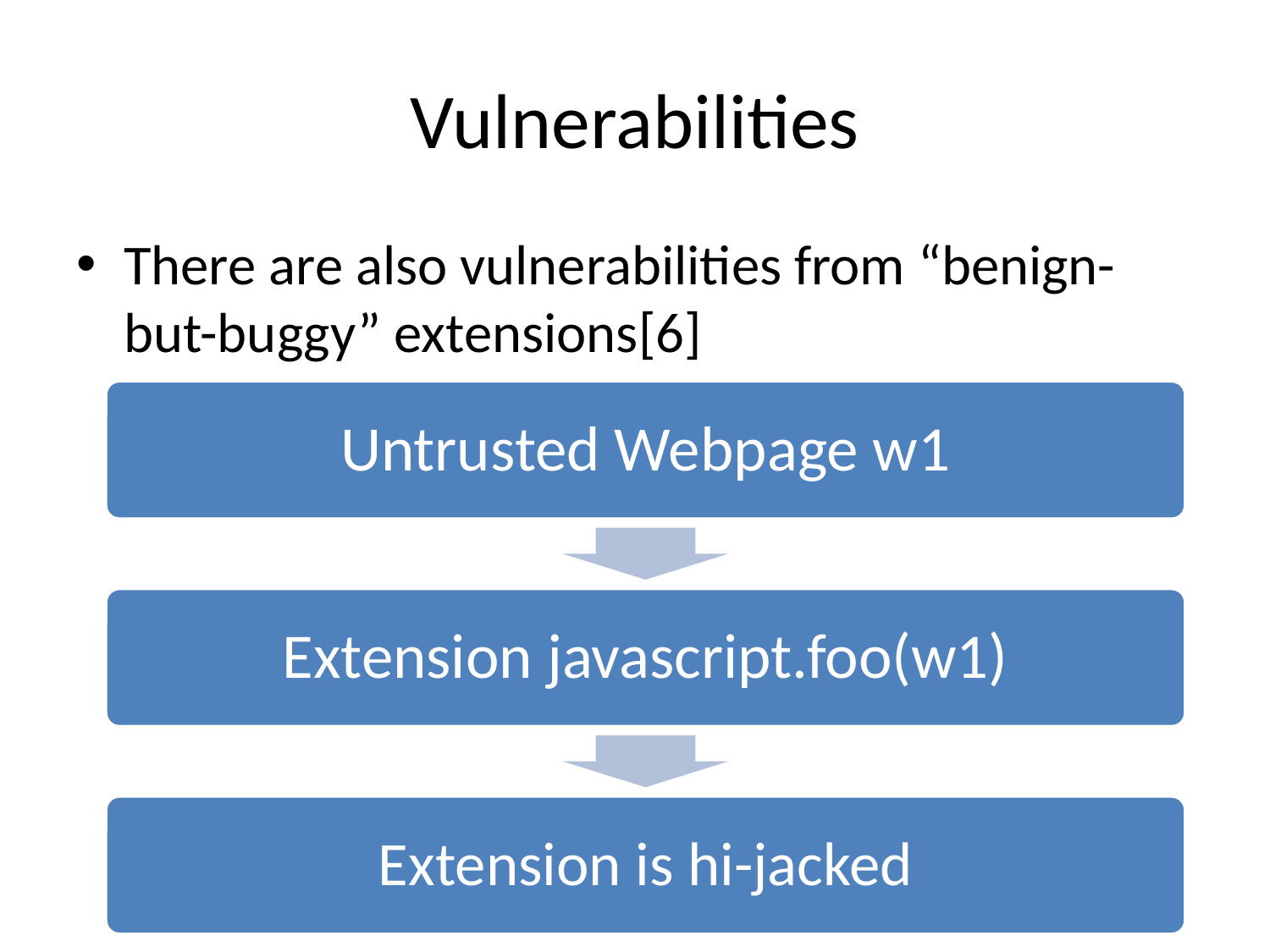

# Vulnerabilities
There are also vulnerabilities from “benign-but-buggy” extensions[6]
Untrusted Webpage w1

Extension javascript.foo(w1)

Extension is hi-jacked